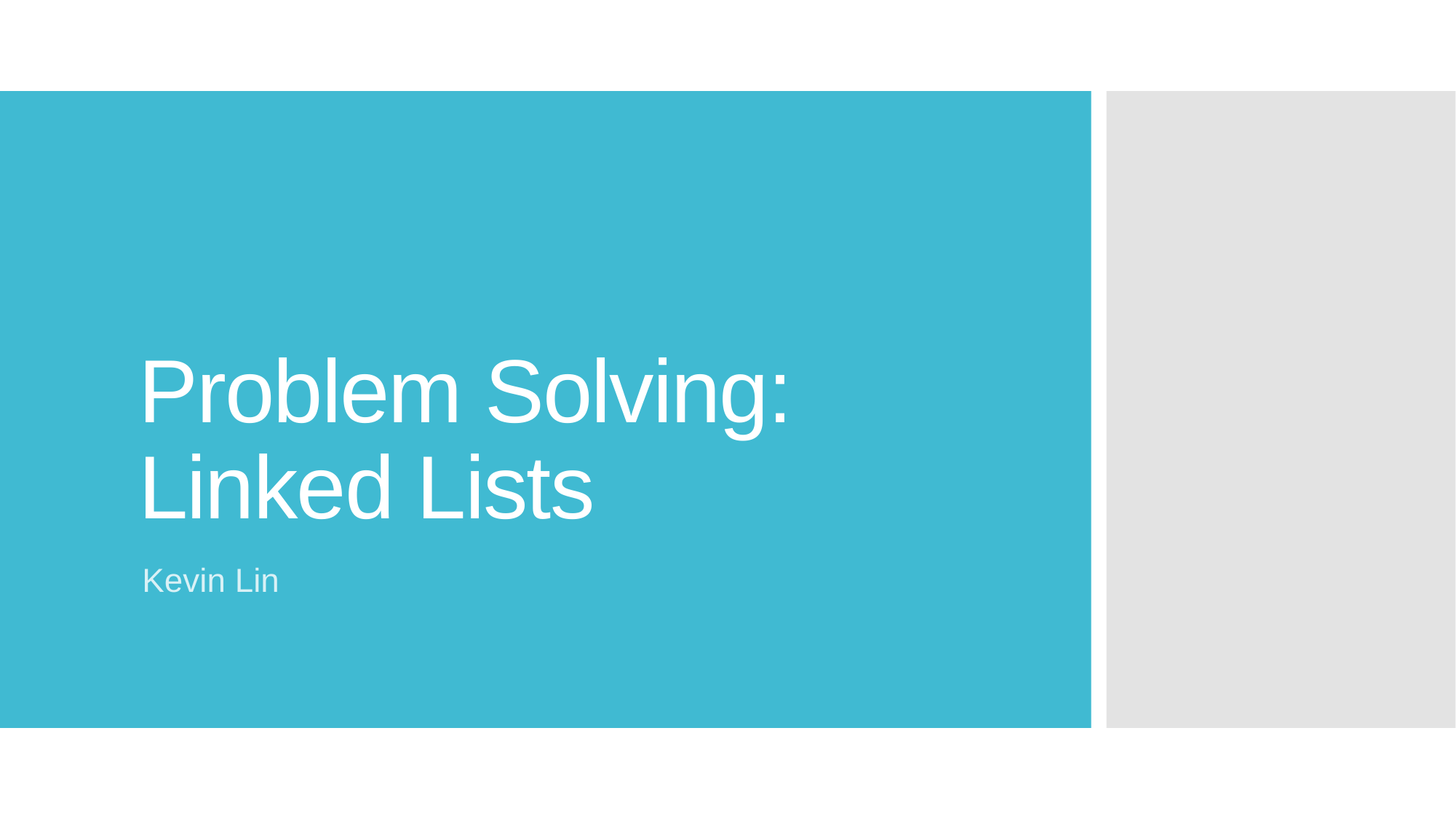

# Problem Solving: Linked Lists
Kevin Lin